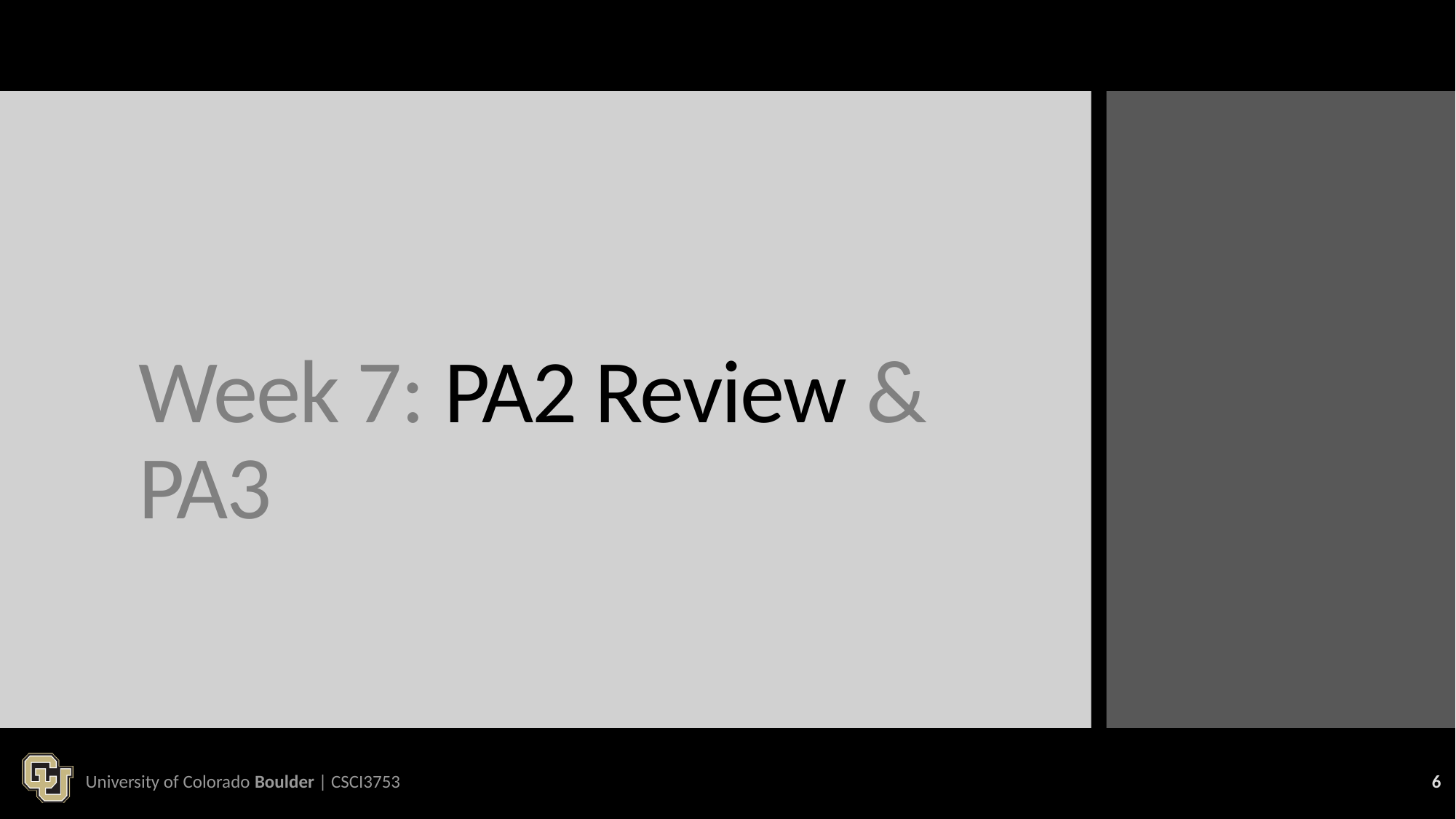

# Week 7: PA2 Review & PA3

University of Colorado Boulder | CSCI3753
6